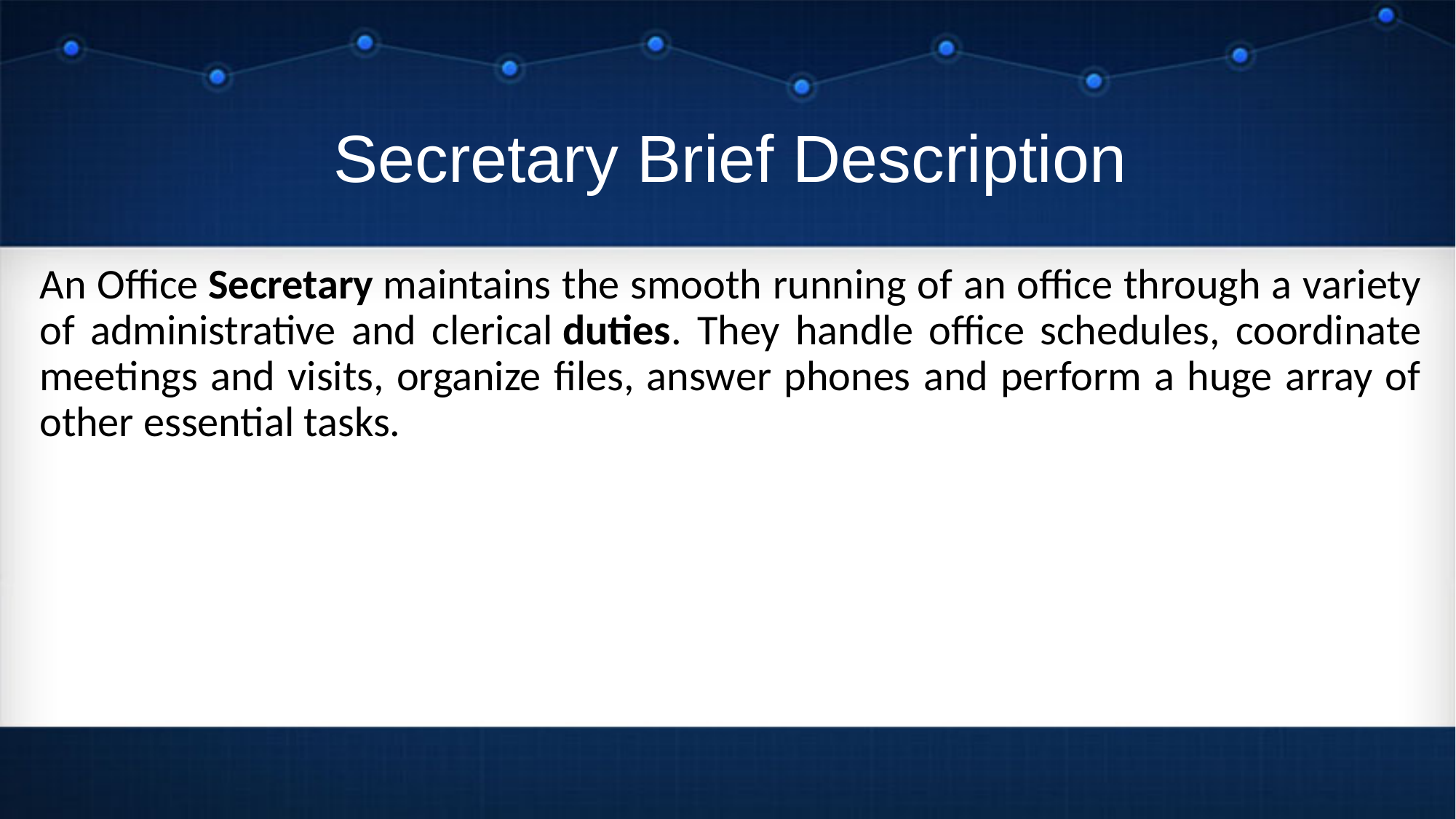

# Secretary Brief Description
An Office Secretary maintains the smooth running of an office through a variety of administrative and clerical duties. They handle office schedules, coordinate meetings and visits, organize files, answer phones and perform a huge array of other essential tasks.